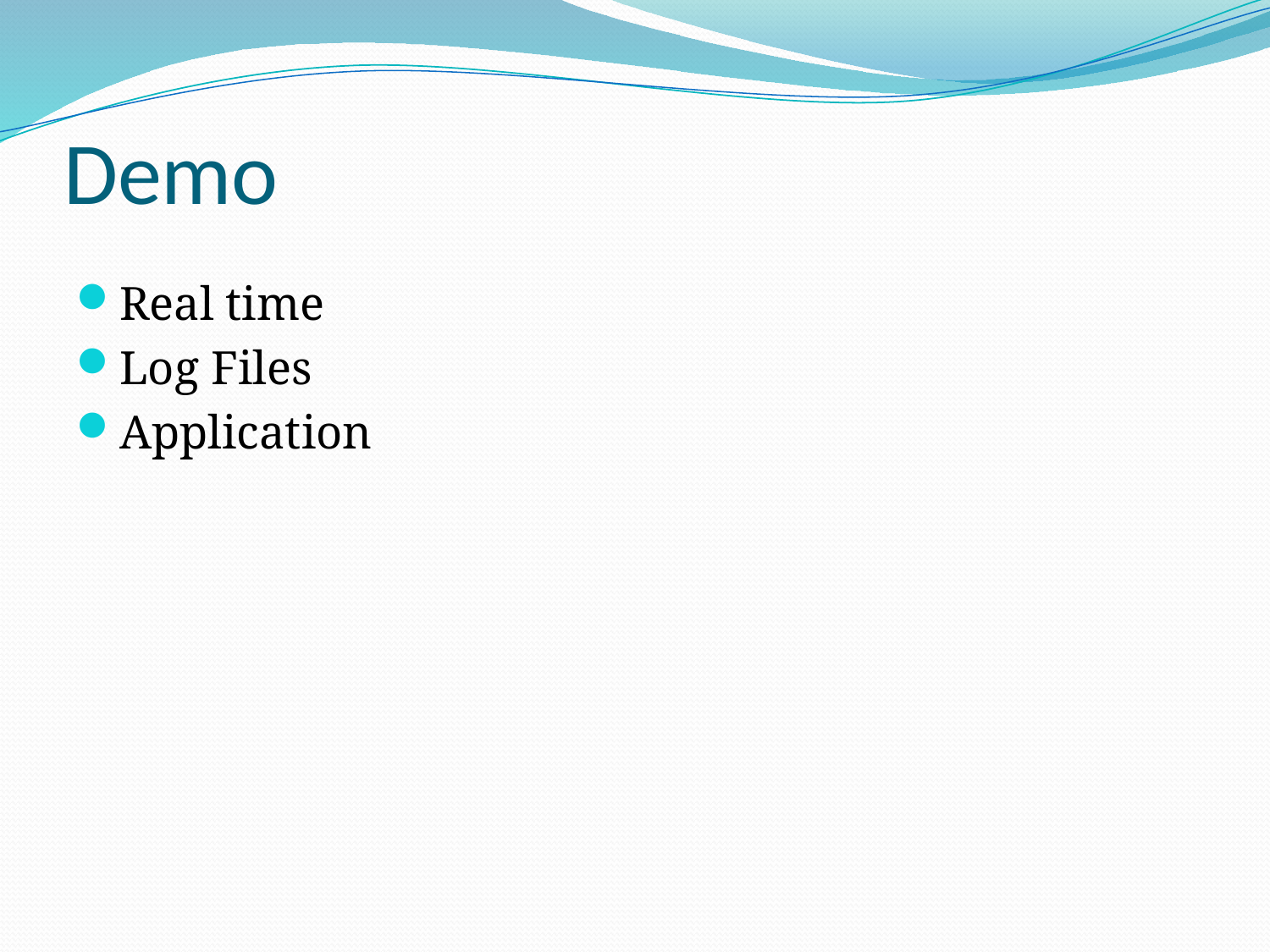

# Demo
Real time
Log Files
Application